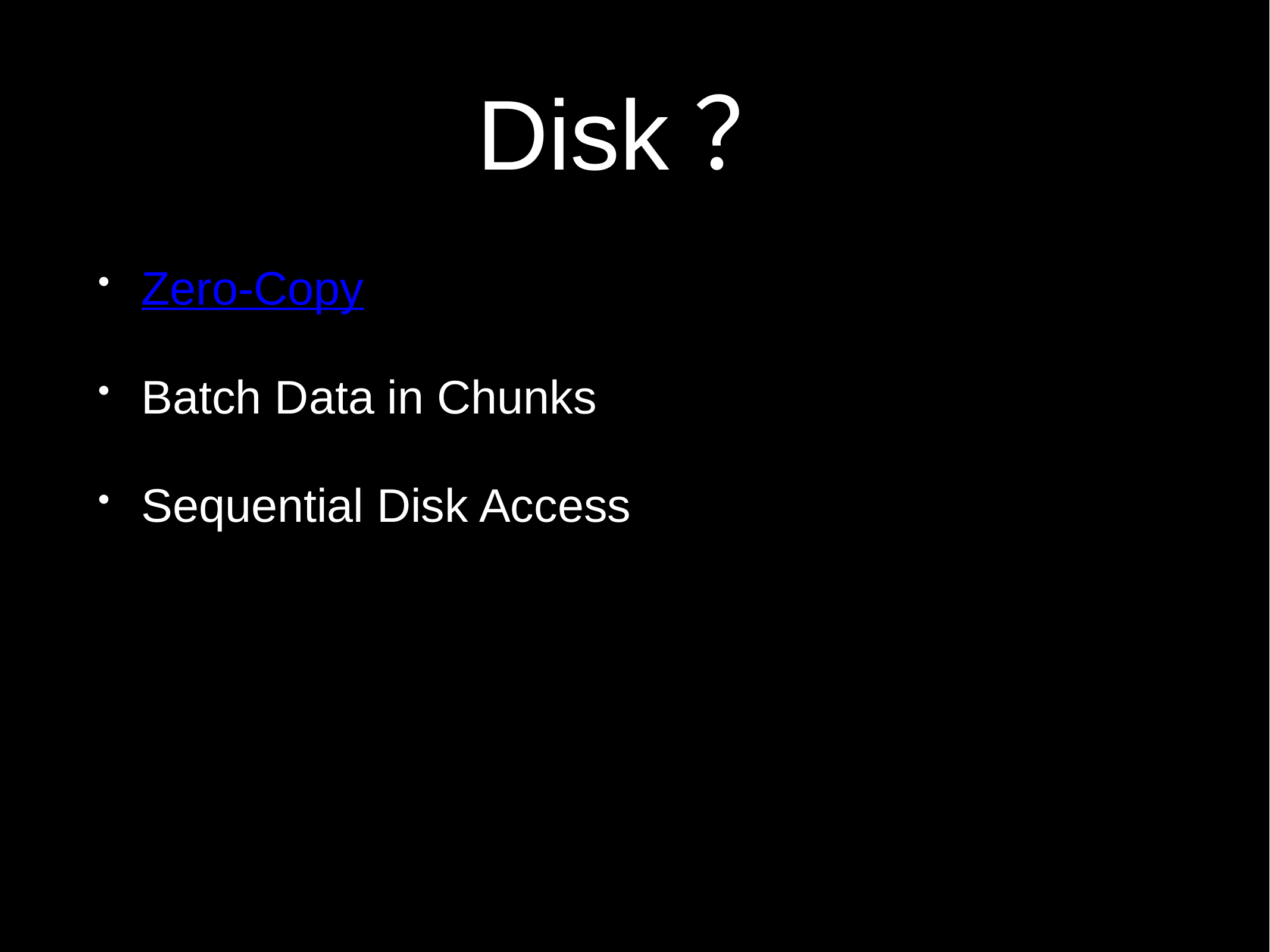

# Disk？
Zero-Copy
Batch Data in Chunks
Sequential Disk Access